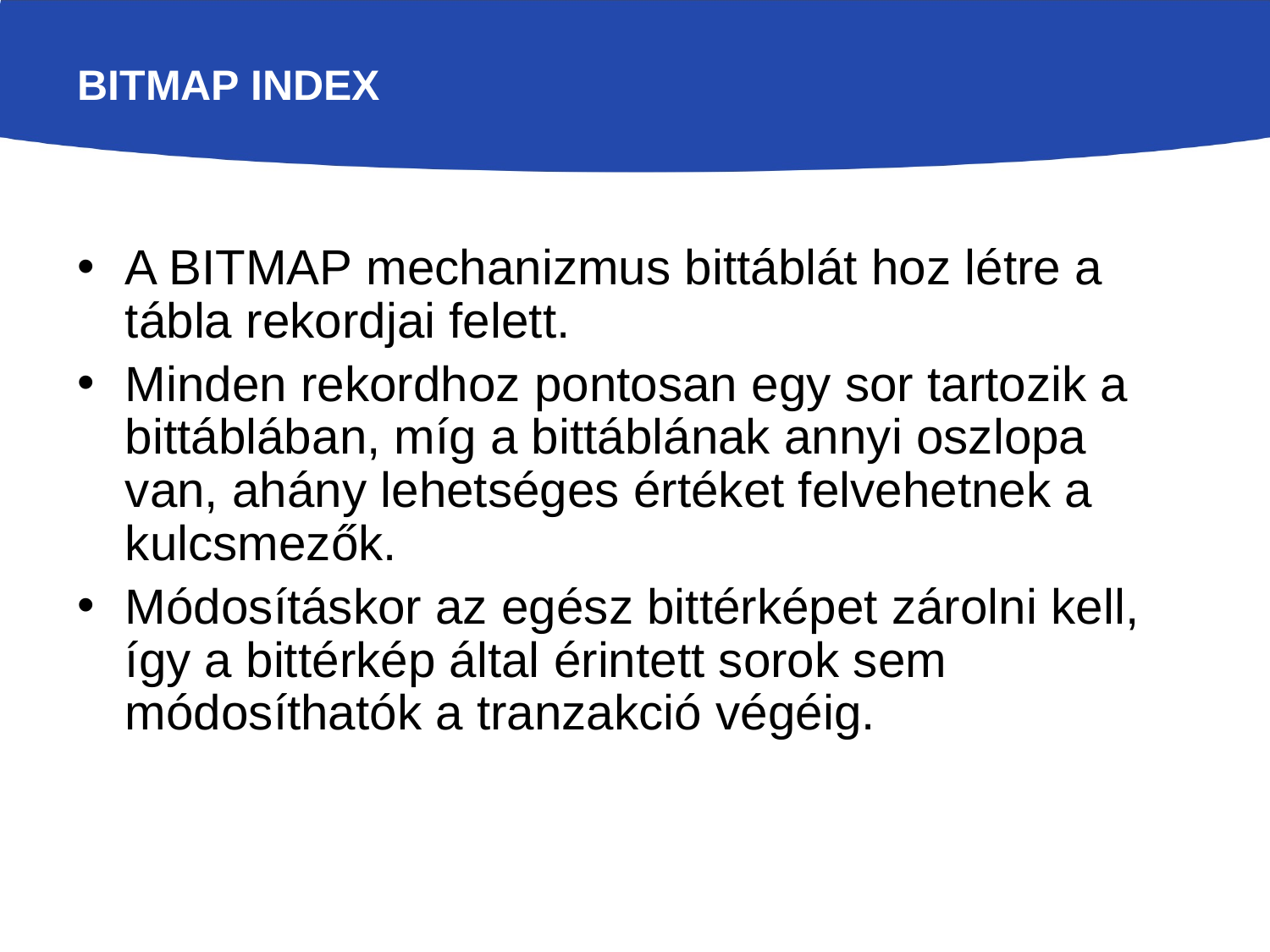

# Bitmap index
A BITMAP mechanizmus bittáblát hoz létre a tábla rekordjai felett.
Minden rekordhoz pontosan egy sor tartozik a bittáblában, míg a bittáblának annyi oszlopa van, ahány lehetséges értéket felvehetnek a kulcsmezők.
Módosításkor az egész bittérképet zárolni kell, így a bittérkép által érintett sorok sem módosíthatók a tranzakció végéig.